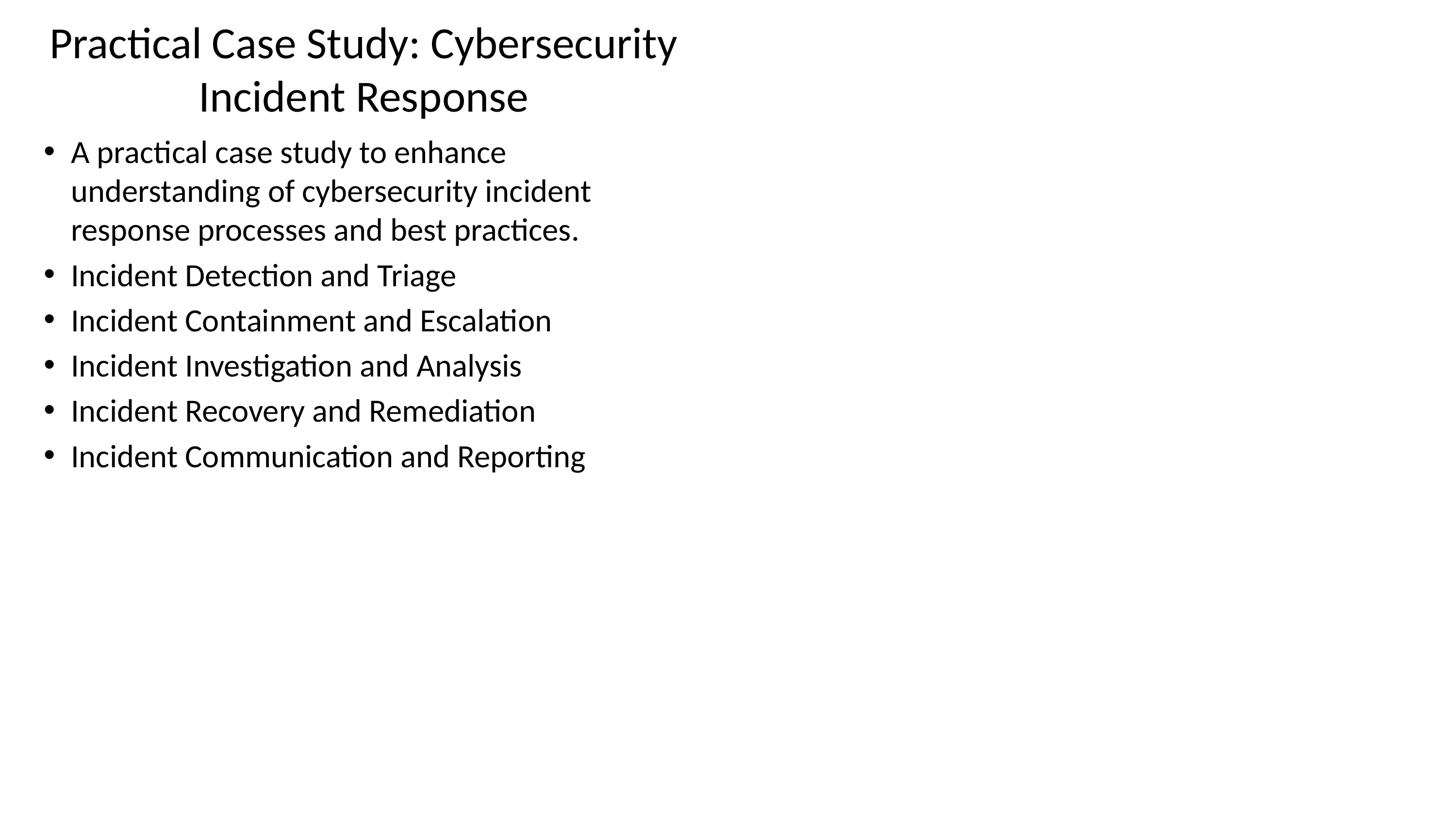

# Practical Case Study: Cybersecurity Incident Response
A practical case study to enhance understanding of cybersecurity incident response processes and best practices.
Incident Detection and Triage
Incident Containment and Escalation
Incident Investigation and Analysis
Incident Recovery and Remediation
Incident Communication and Reporting